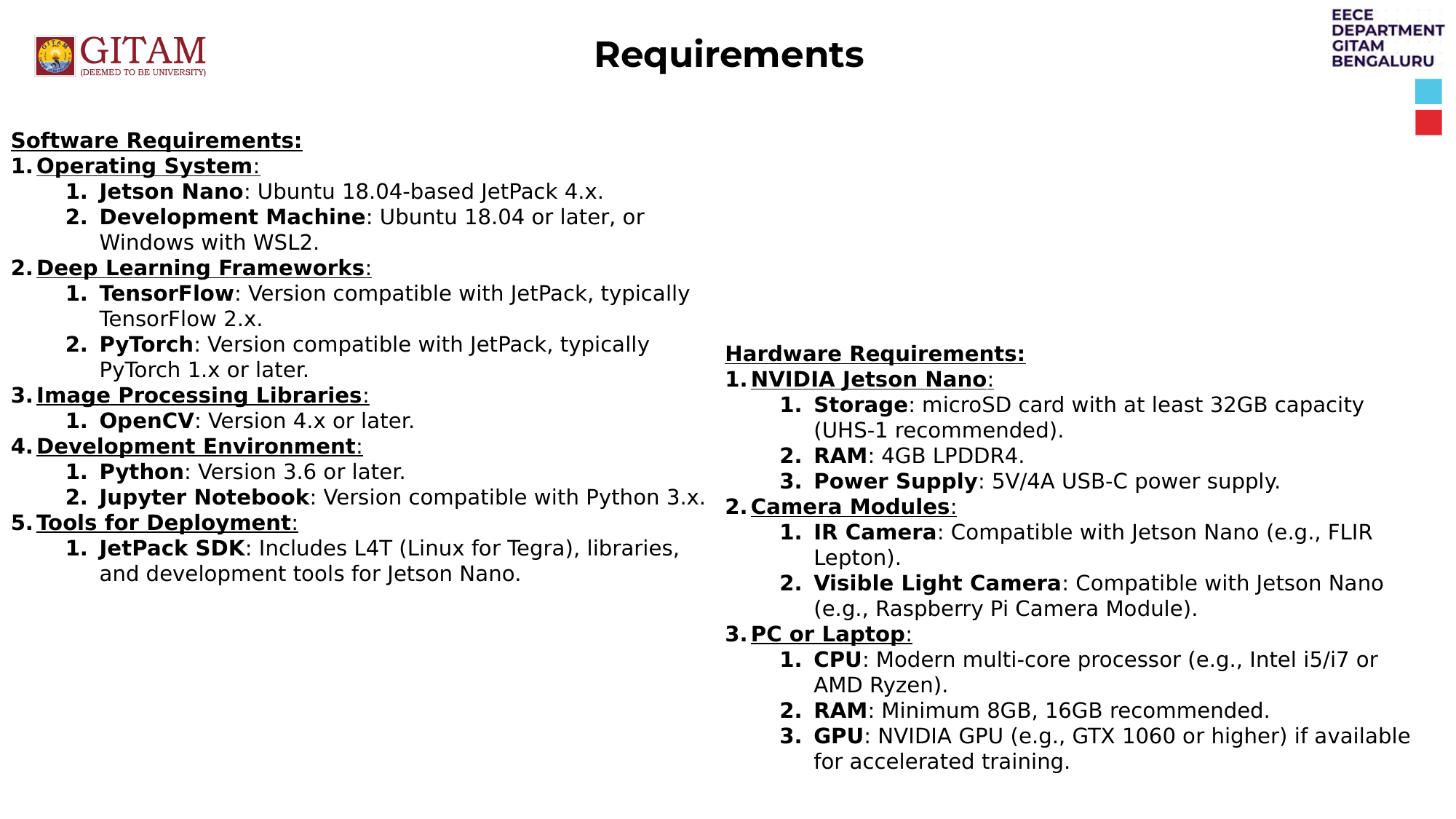

Requirements
Software Requirements:
Operating System:
Jetson Nano: Ubuntu 18.04-based JetPack 4.x.
Development Machine: Ubuntu 18.04 or later, or Windows with WSL2.
Deep Learning Frameworks:
TensorFlow: Version compatible with JetPack, typically TensorFlow 2.x.
PyTorch: Version compatible with JetPack, typically PyTorch 1.x or later.
Image Processing Libraries:
OpenCV: Version 4.x or later.
Development Environment:
Python: Version 3.6 or later.
Jupyter Notebook: Version compatible with Python 3.x.
Tools for Deployment:
JetPack SDK: Includes L4T (Linux for Tegra), libraries, and development tools for Jetson Nano.
Hardware Requirements:
NVIDIA Jetson Nano:
Storage: microSD card with at least 32GB capacity (UHS-1 recommended).
RAM: 4GB LPDDR4.
Power Supply: 5V/4A USB-C power supply.
Camera Modules:
IR Camera: Compatible with Jetson Nano (e.g., FLIR Lepton).
Visible Light Camera: Compatible with Jetson Nano (e.g., Raspberry Pi Camera Module).
PC or Laptop:
CPU: Modern multi-core processor (e.g., Intel i5/i7 or AMD Ryzen).
RAM: Minimum 8GB, 16GB recommended.
GPU: NVIDIA GPU (e.g., GTX 1060 or higher) if available for accelerated training.